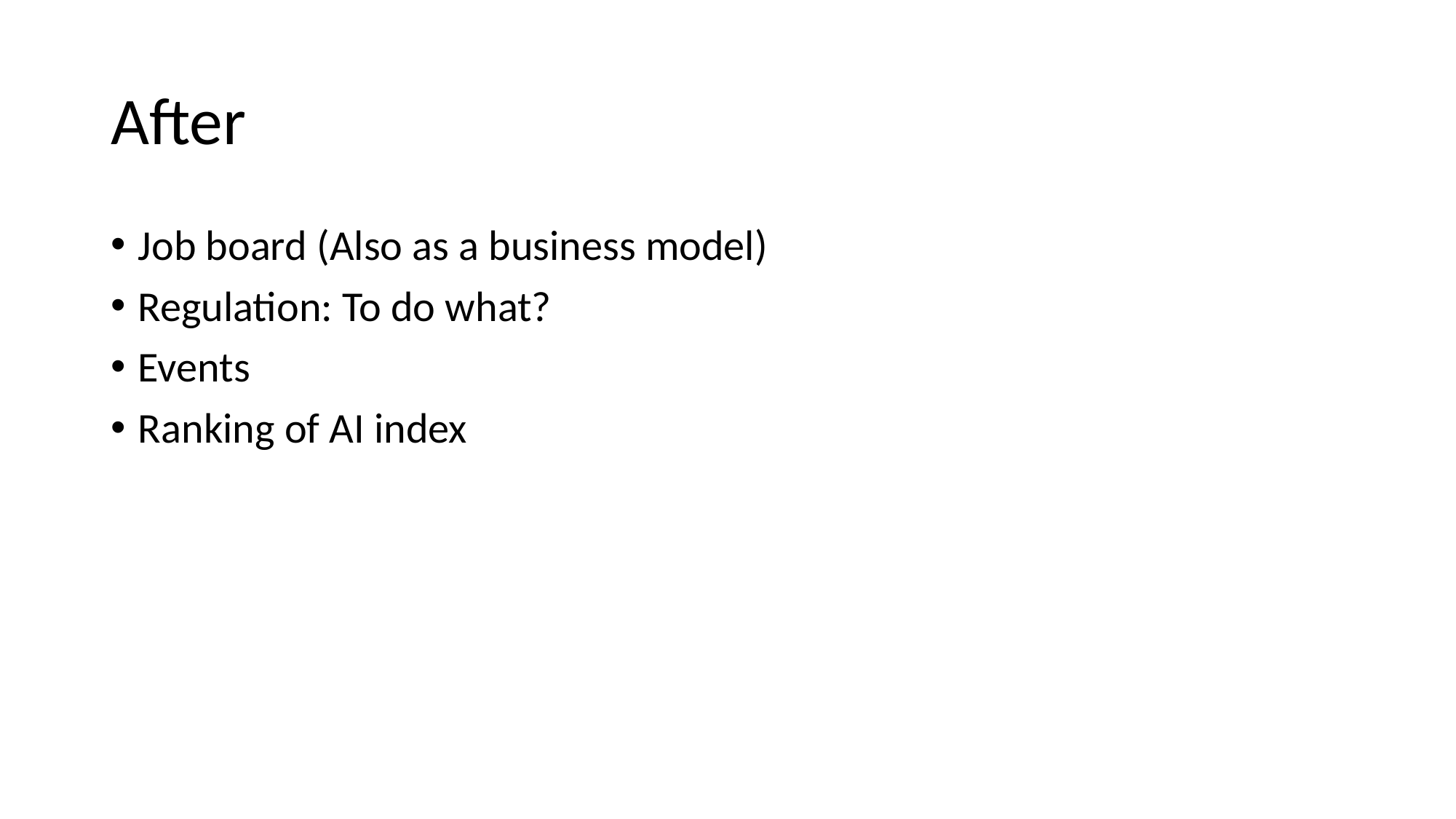

# After
Job board (Also as a business model)
Regulation: To do what?
Events
Ranking of AI index